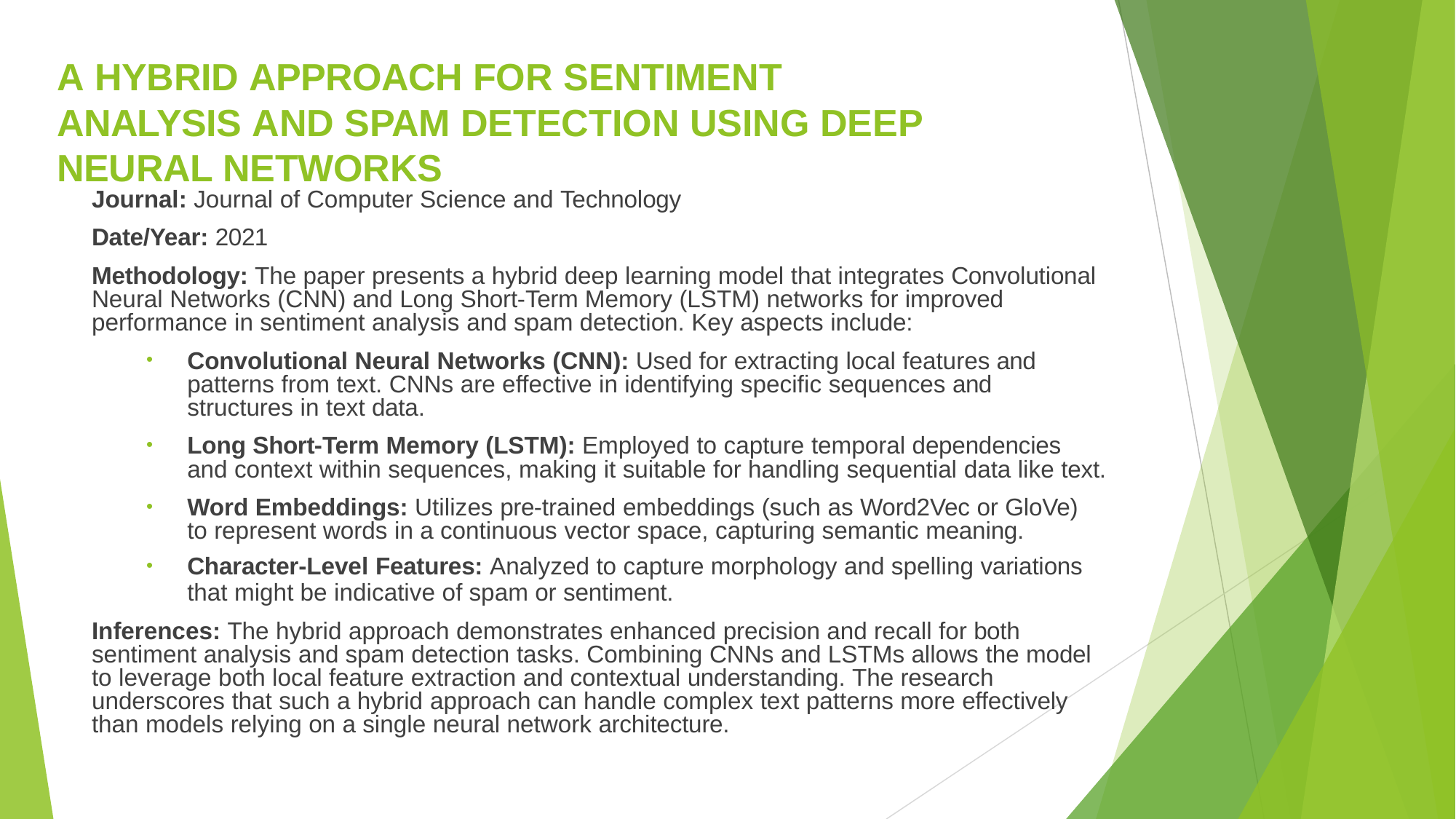

# A HYBRID APPROACH FOR SENTIMENT ANALYSIS AND SPAM DETECTION USING DEEP NEURAL NETWORKS
Journal: Journal of Computer Science and Technology
Date/Year: 2021
Methodology: The paper presents a hybrid deep learning model that integrates Convolutional Neural Networks (CNN) and Long Short-Term Memory (LSTM) networks for improved performance in sentiment analysis and spam detection. Key aspects include:
Convolutional Neural Networks (CNN): Used for extracting local features and patterns from text. CNNs are effective in identifying specific sequences and structures in text data.
Long Short-Term Memory (LSTM): Employed to capture temporal dependencies and context within sequences, making it suitable for handling sequential data like text.
Word Embeddings: Utilizes pre-trained embeddings (such as Word2Vec or GloVe) to represent words in a continuous vector space, capturing semantic meaning.
Character-Level Features: Analyzed to capture morphology and spelling variations
that might be indicative of spam or sentiment.
Inferences: The hybrid approach demonstrates enhanced precision and recall for both sentiment analysis and spam detection tasks. Combining CNNs and LSTMs allows the model to leverage both local feature extraction and contextual understanding. The research underscores that such a hybrid approach can handle complex text patterns more effectively than models relying on a single neural network architecture.